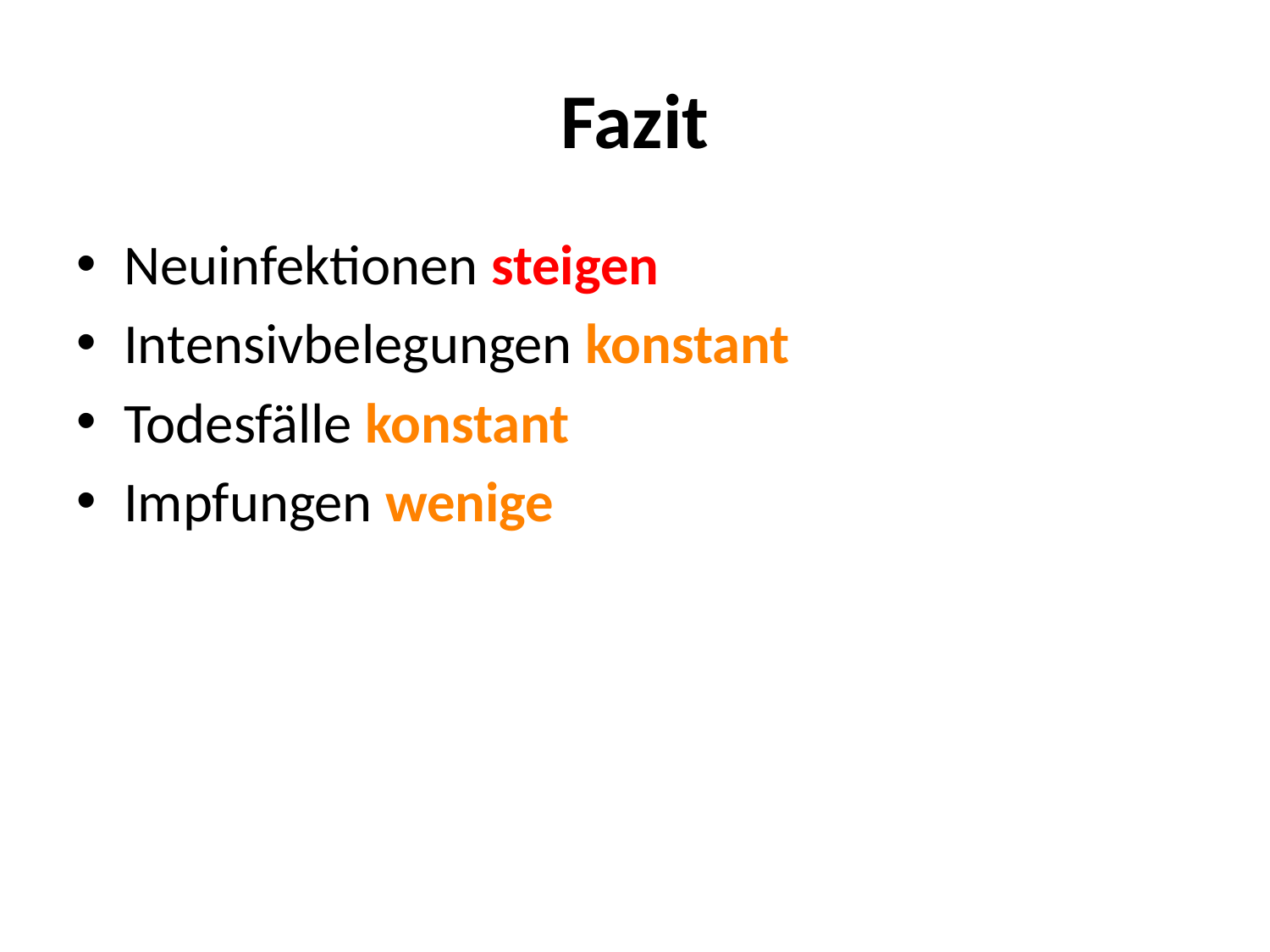

# Fazit
Neuinfektionen steigen
Intensivbelegungen konstant
Todesfälle konstant
Impfungen wenige